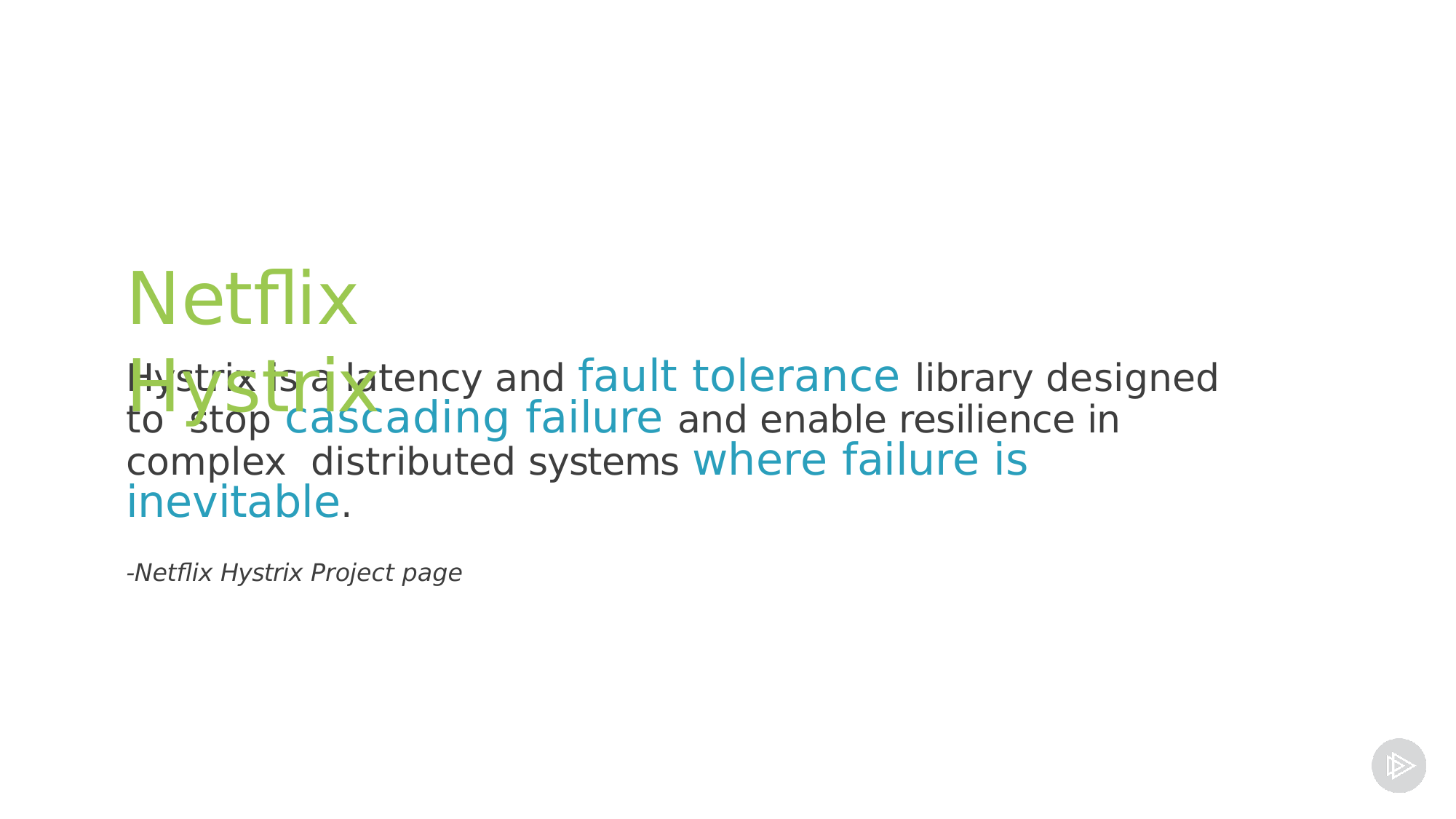

# Netflix Hystrix
Hystrix is a latency and fault tolerance library designed to  stop cascading failure and enable resilience in complex  distributed systems where failure is inevitable.
-Netflix Hystrix Project page
17